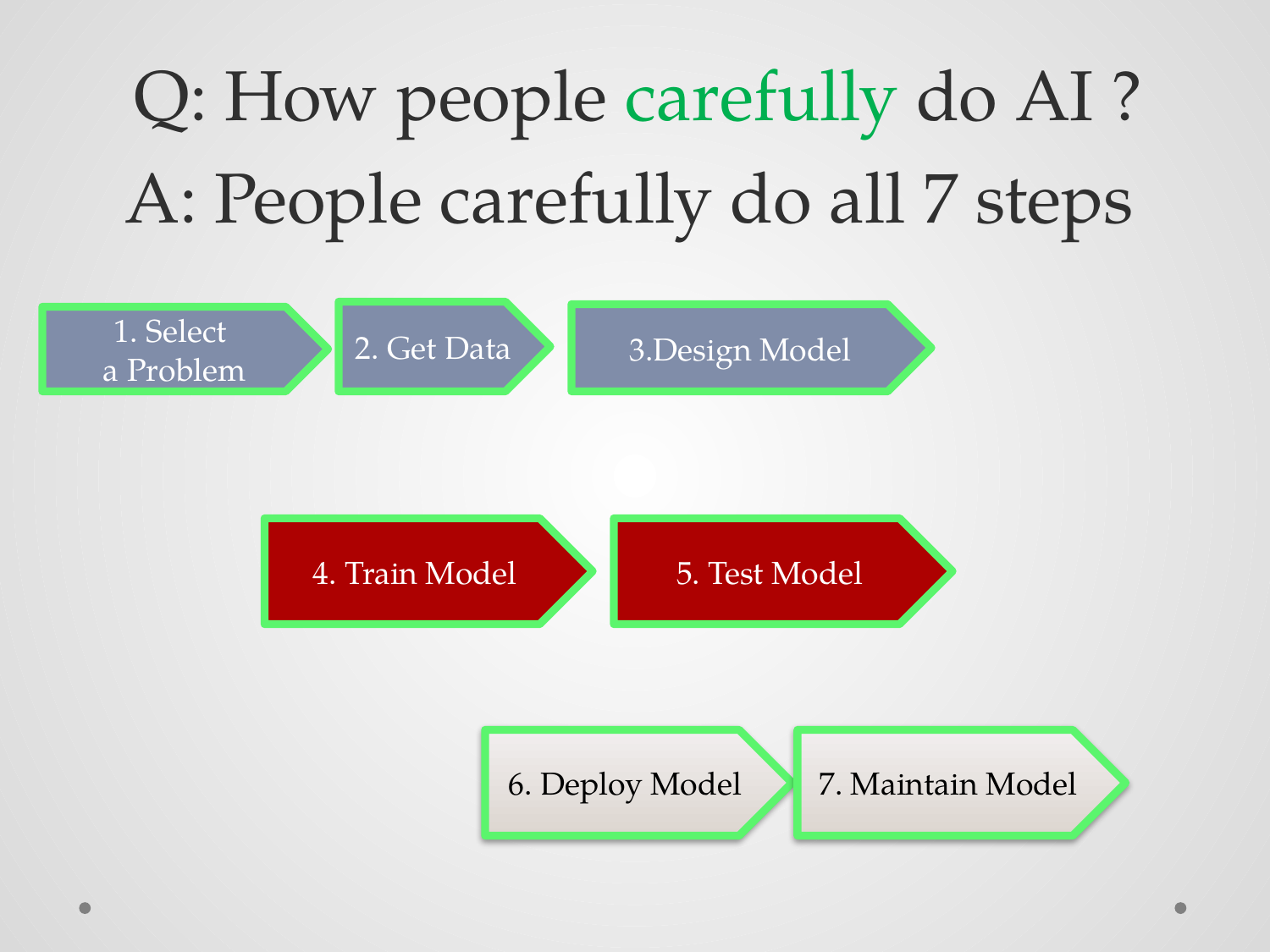

# Q: How people carefully do AI ? A: People carefully do all 7 steps
2. Get Data
3.Design Model
1. Select
a Problem
4. Train Model
5. Test Model
6. Deploy Model
7. Maintain Model